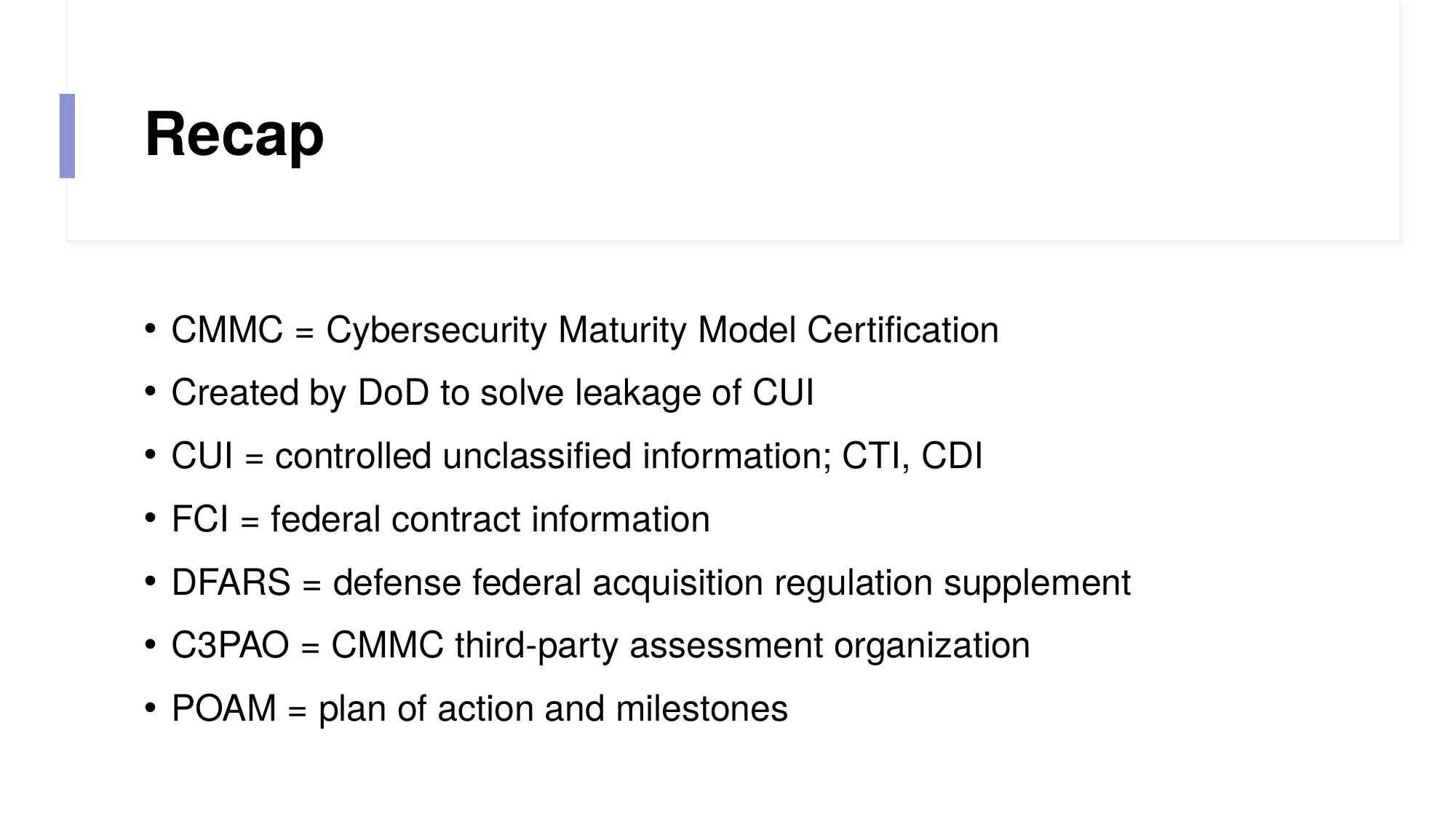

# Recap
CMMC = Cybersecurity Maturity Model Certification
Created by DoD to solve leakage of CUI
CUI = controlled unclassified information; CTI, CDI
FCI = federal contract information
DFARS = defense federal acquisition regulation supplement
C3PAO = CMMC third-party assessment organization
POAM = plan of action and milestones